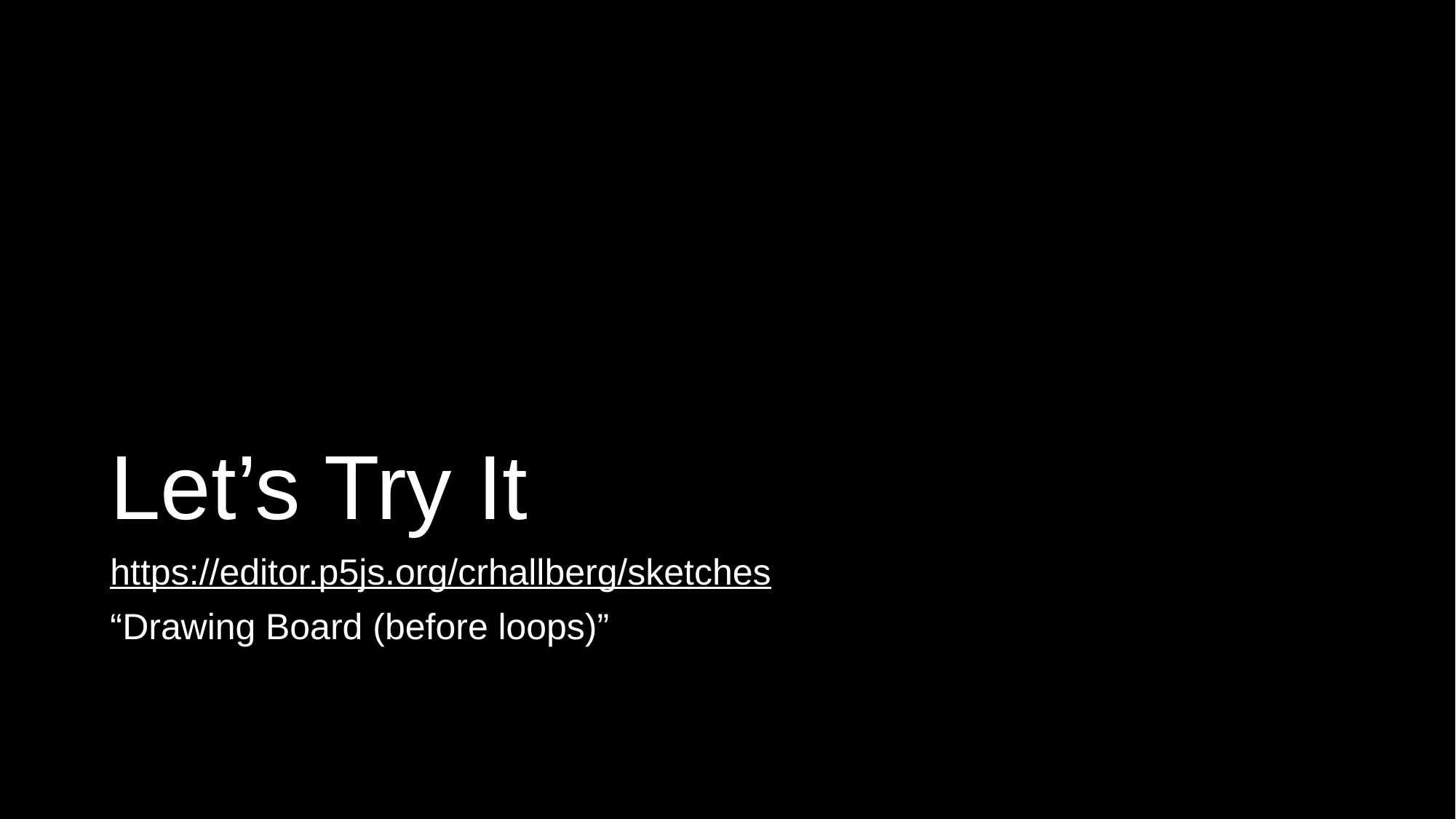

# Let’s Try It
https://editor.p5js.org/crhallberg/sketches
“Drawing Board (before loops)”